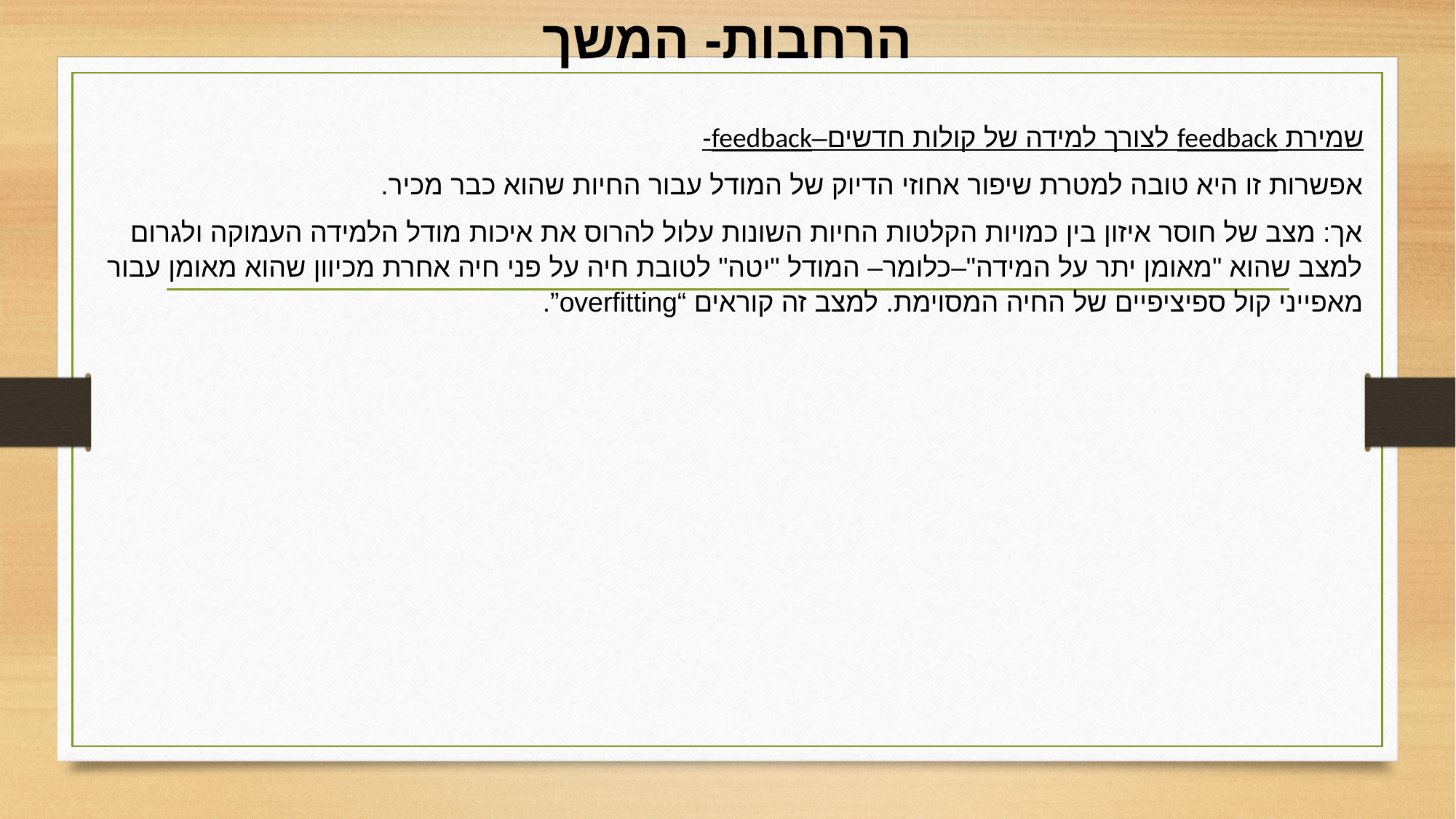

הרחבות- המשך
שמירת feedback לצורך למידה של קולות חדשים–feedback-
אפשרות זו היא טובה למטרת שיפור אחוזי הדיוק של המודל עבור החיות שהוא כבר מכיר.
אך: מצב של חוסר איזון בין כמויות הקלטות החיות השונות עלול להרוס את איכות מודל הלמידה העמוקה ולגרום למצב שהוא "מאומן יתר על המידה"–כלומר– המודל "יטה" לטובת חיה על פני חיה אחרת מכיוון שהוא מאומן עבור מאפייני קול ספיציפיים של החיה המסוימת. למצב זה קוראים “overfitting”.